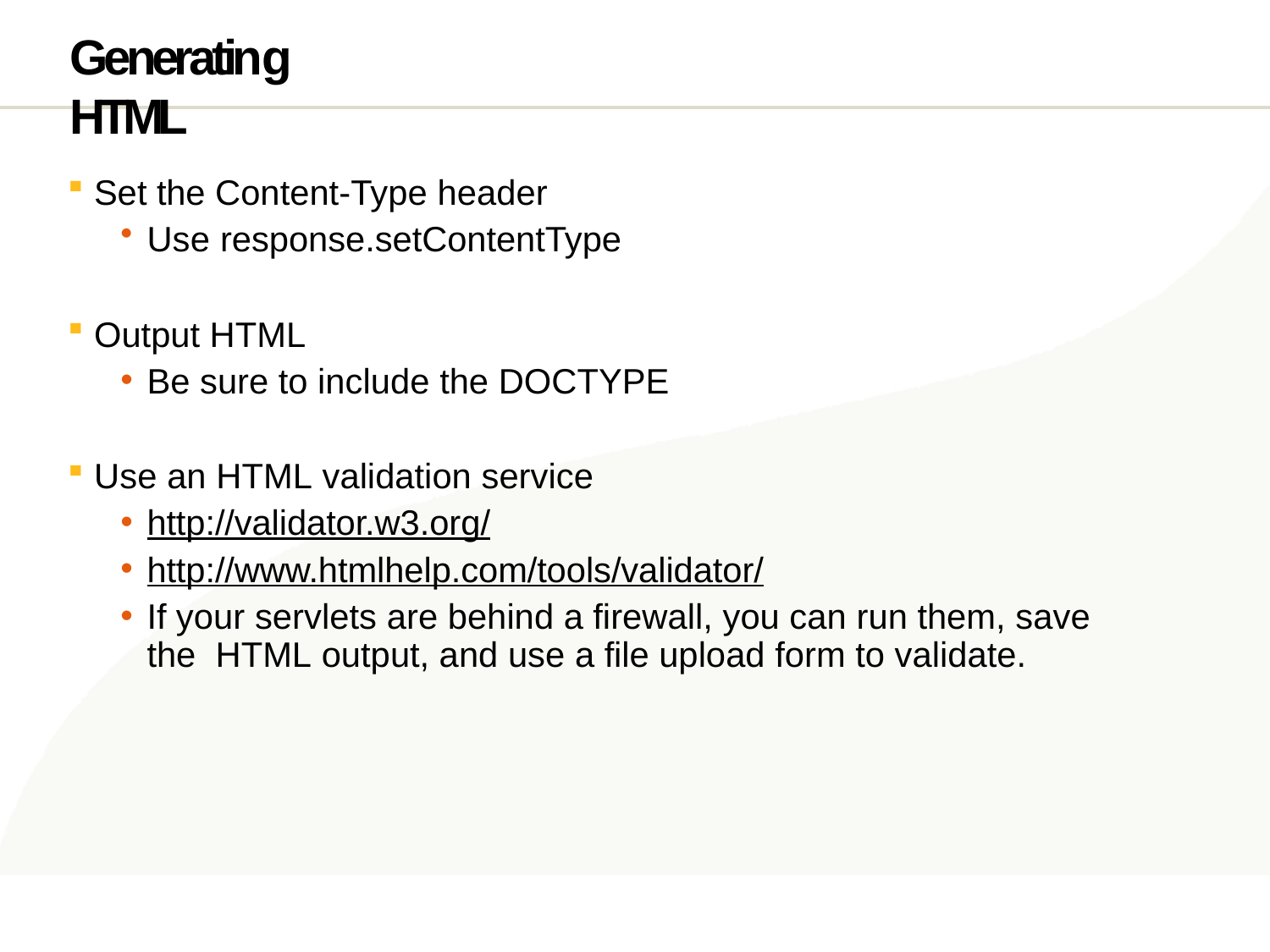

# Generating HTML
Set the Content-Type header
Use response.setContentType

Output HTML
Be sure to include the DOCTYPE

Use an HTML validation service
http://validator.w3.org/
http://www.htmlhelp.com/tools/validator/
If your servlets are behind a firewall, you can run them, save the  HTML output, and use a file upload form to validate.